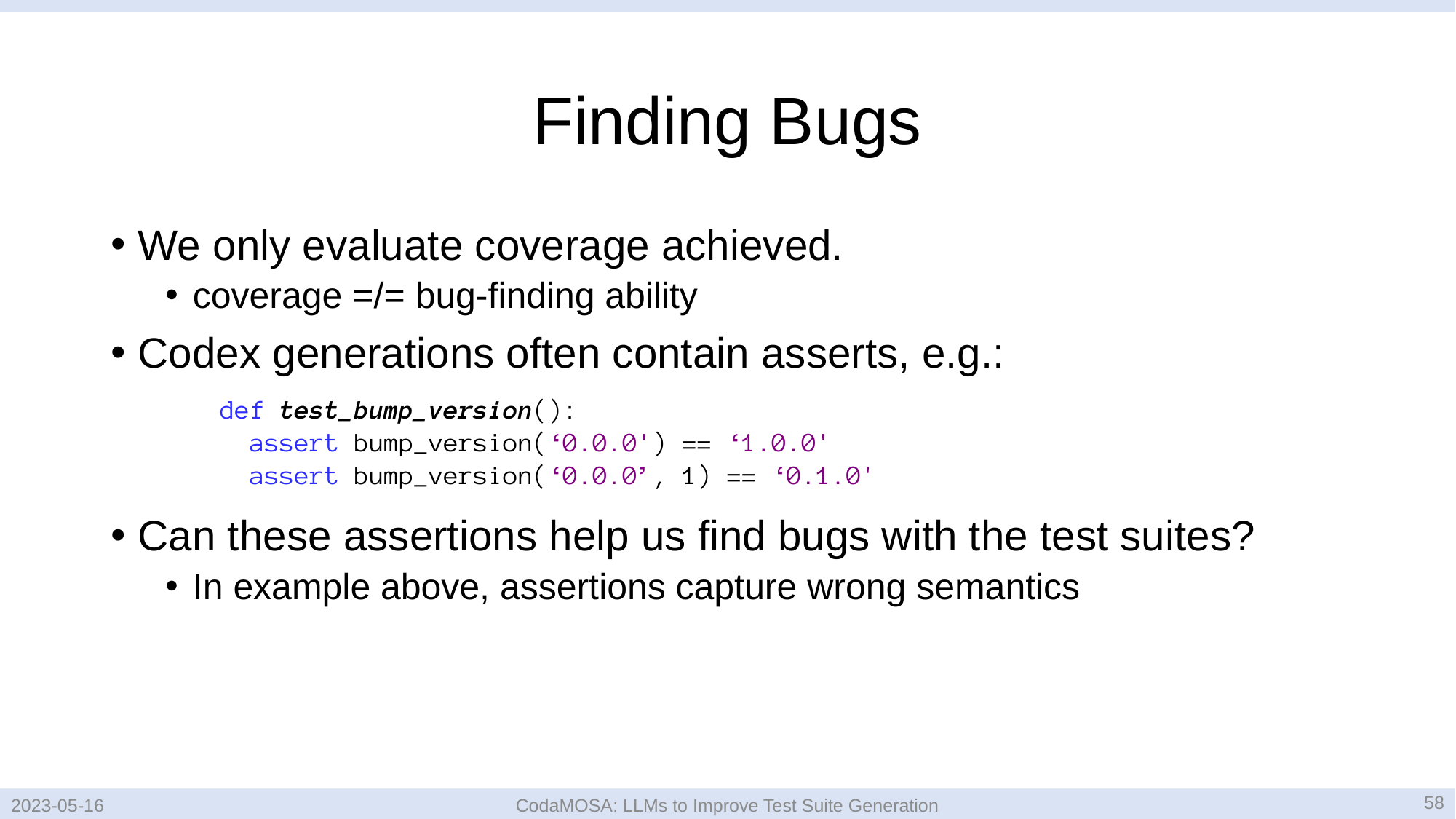

# Finding Bugs
We only evaluate coverage achieved.
coverage =/= bug-finding ability
Codex generations often contain asserts, e.g.:

Can these assertions help us find bugs with the test suites?
In example above, assertions capture wrong semantics

def test_bump_version():
  assert bump_version(‘0.0.0') == ‘1.0.0'
  assert bump_version(‘0.0.0’, 1) == ‘0.1.0'
58
2023-05-16
CodaMOSA: LLMs to Improve Test Suite Generation